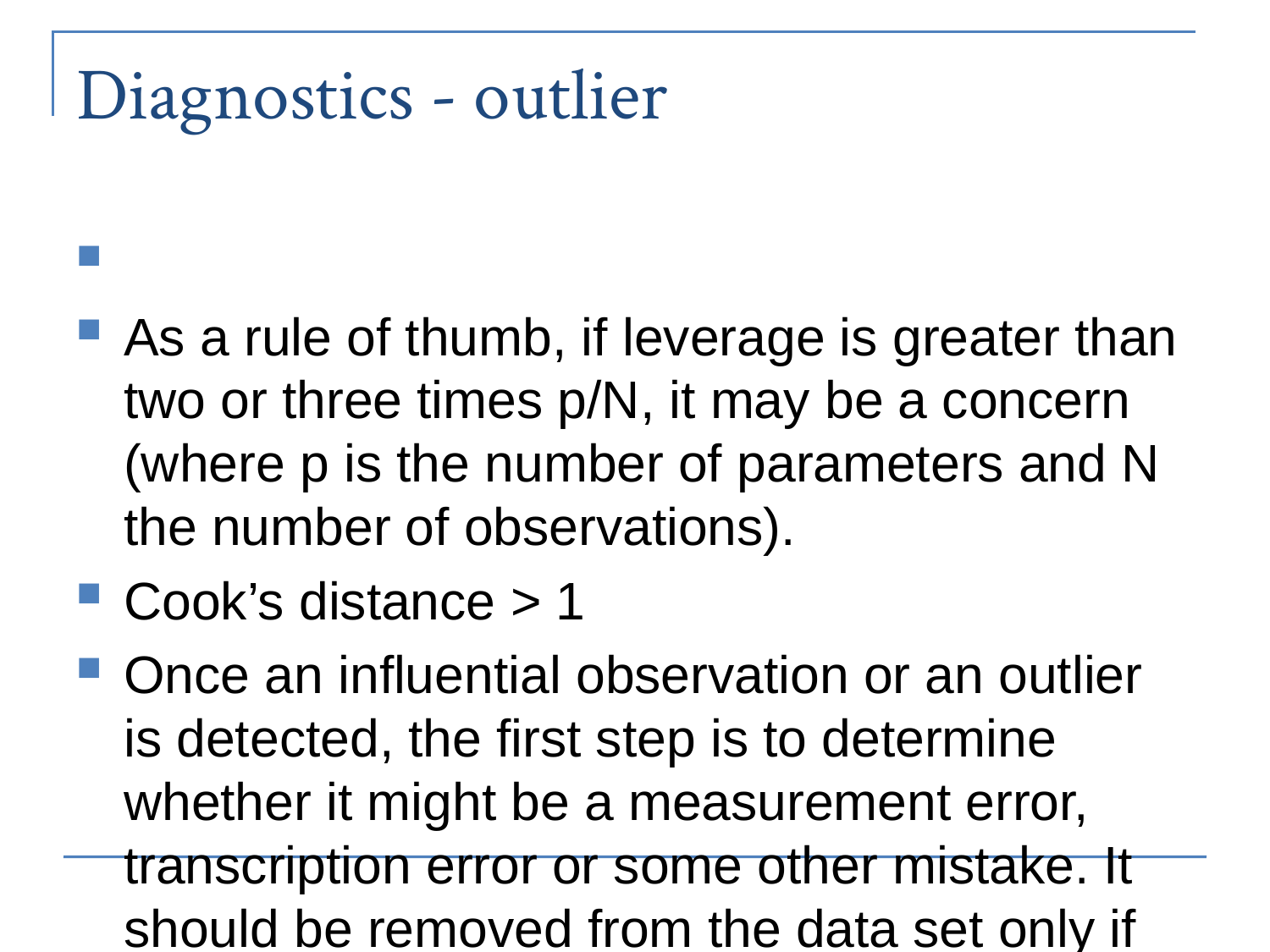

# Diagnostics - outlier
﻿
As a rule of thumb, if leverage is greater than two or three times p/N, it may be a concern (where p is the number of parameters and N the number of observations).
Cook’s distance > 1
﻿Once an influential observation or an outlier is detected, the first step is to determine whether it might be a measurement error, transcription error or some other mistake. It should be removed from the data set only if there is a good substantive reason for doing so. Otherwise a possible solution is to retain it and report the results that are obtained with and without its inclusion in the calculations